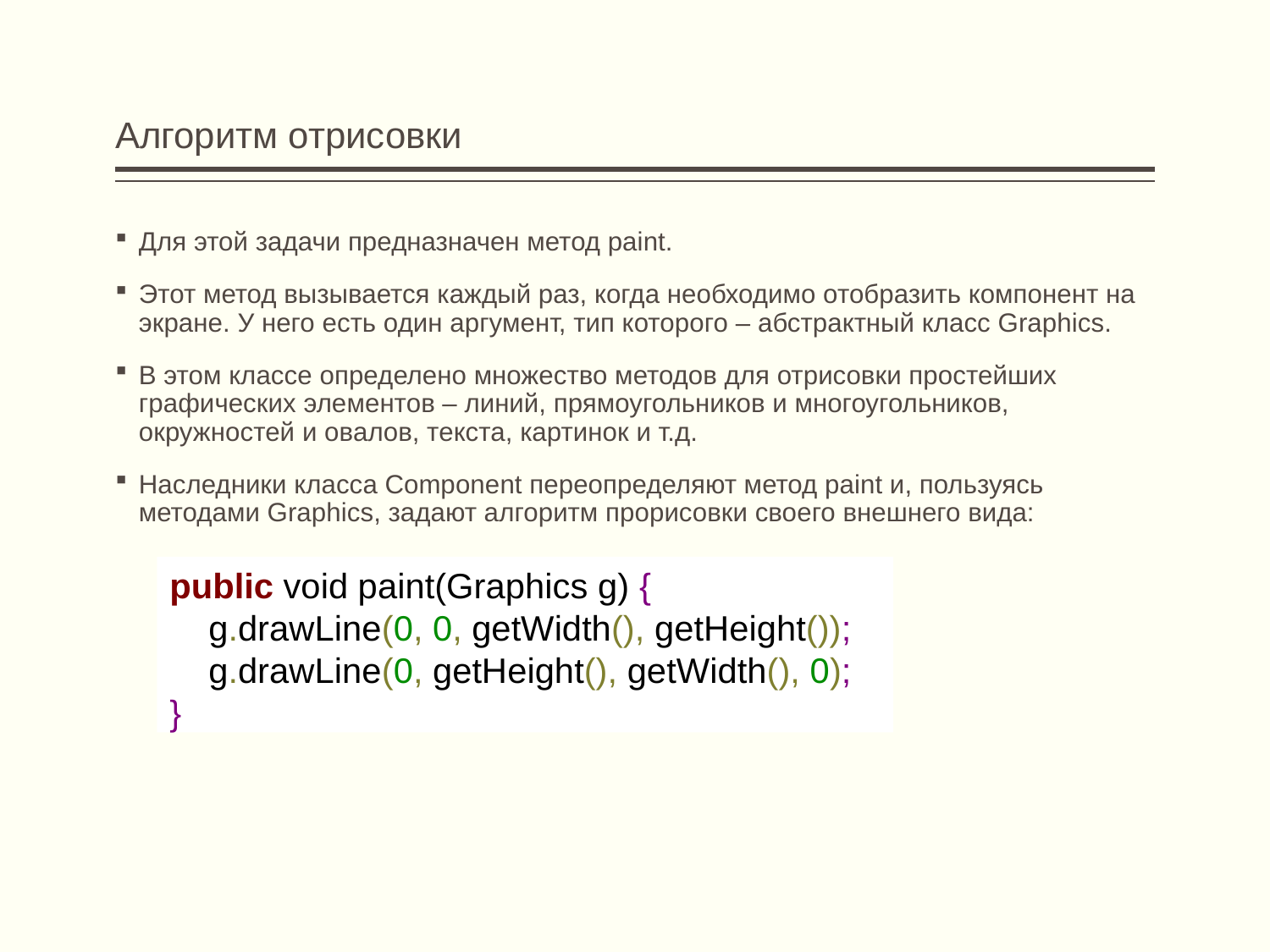

# Алгоритм отрисовки
Для этой задачи предназначен метод paint.
Этот метод вызывается каждый раз, когда необходимо отобразить компонент на экране. У него есть один аргумент, тип которого – абстрактный класс Graphics.
В этом классе определено множество методов для отрисовки простейших графических элементов – линий, прямоугольников и многоугольников, окружностей и овалов, текста, картинок и т.д.
Наследники класса Component переопределяют метод paint и, пользуясь методами Graphics, задают алгоритм прорисовки своего внешнего вида:

public void paint(Graphics g) {
    g.drawLine(0, 0, getWidth(), getHeight());
    g.drawLine(0, getHeight(), getWidth(), 0);
}